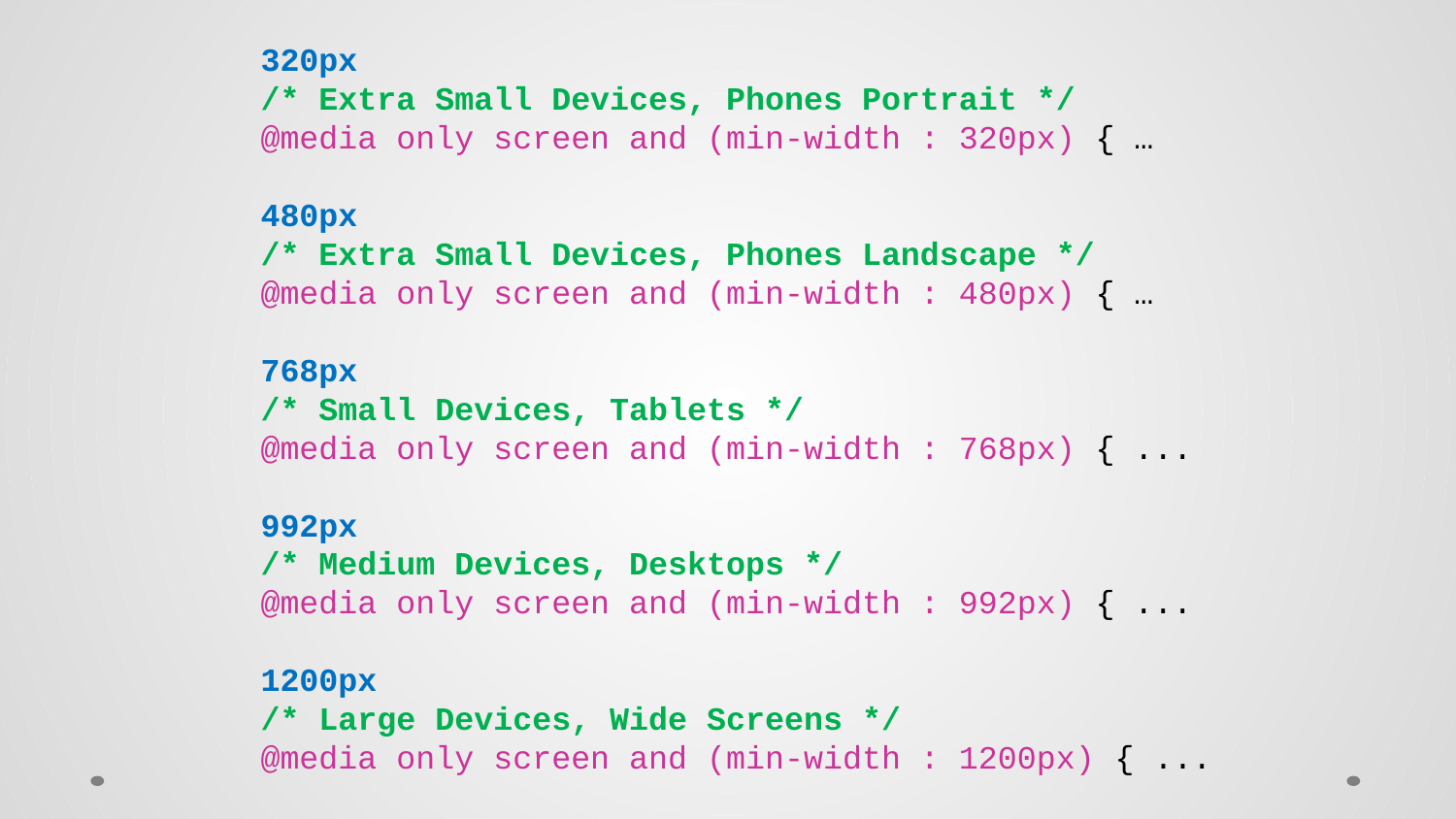

320px
/* Extra Small Devices, Phones Portrait */
@media only screen and (min-width : 320px) { …

480px
/* Extra Small Devices, Phones Landscape */
@media only screen and (min-width : 480px) { …

768px
/* Small Devices, Tablets */
@media only screen and (min-width : 768px) { ...
992px
/* Medium Devices, Desktops */
@media only screen and (min-width : 992px) { ...
1200px
/* Large Devices, Wide Screens */
@media only screen and (min-width : 1200px) { ...